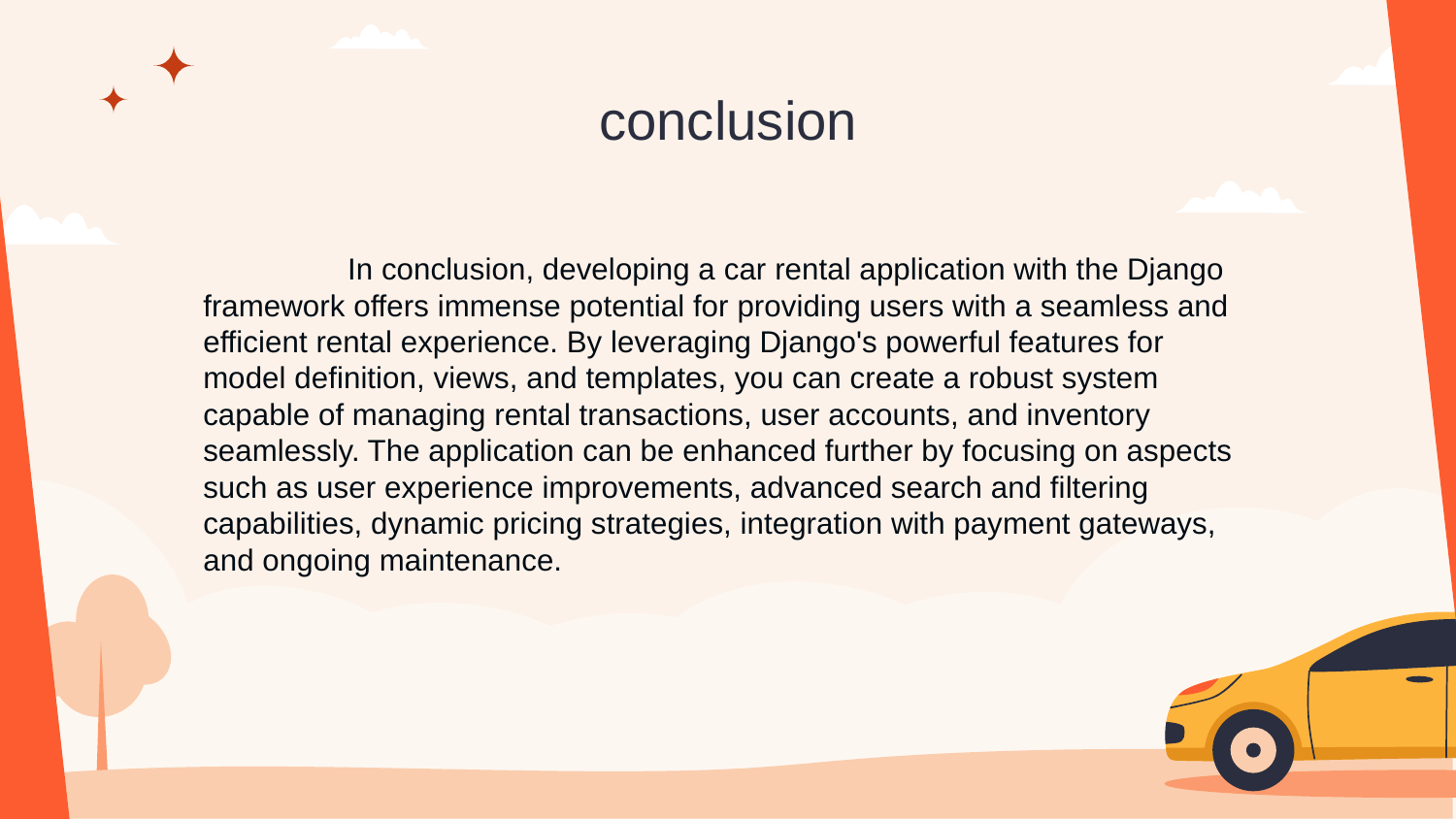

# conclusion
                 In conclusion, developing a car rental application with the Django framework offers immense potential for providing users with a seamless and efficient rental experience. By leveraging Django's powerful features for model definition, views, and templates, you can create a robust system capable of managing rental transactions, user accounts, and inventory seamlessly. The application can be enhanced further by focusing on aspects such as user experience improvements, advanced search and filtering capabilities, dynamic pricing strategies, integration with payment gateways, and ongoing maintenance.